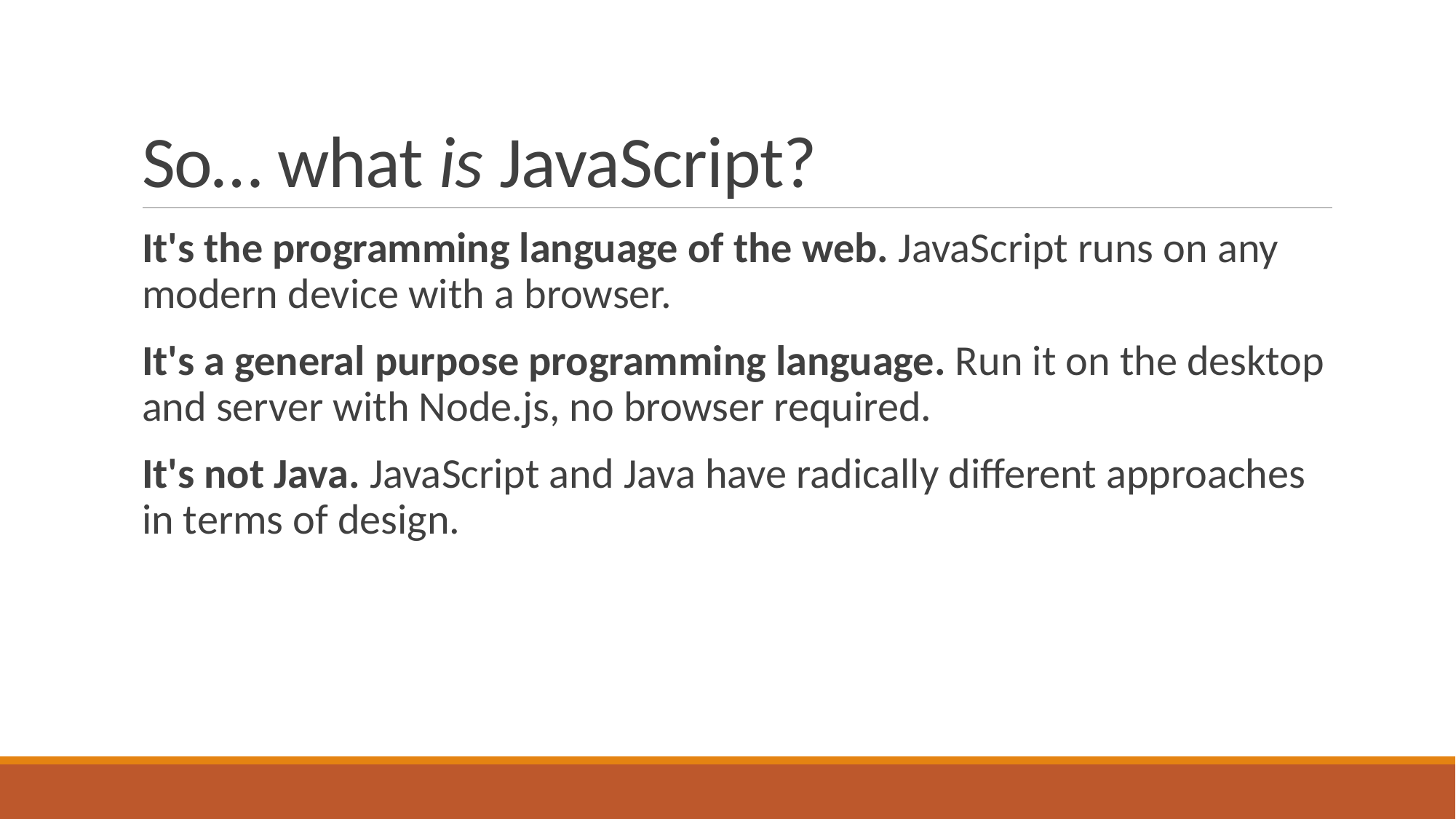

# So… what is JavaScript?
It's the programming language of the web. JavaScript runs on any modern device with a browser.
It's a general purpose programming language. Run it on the desktop and server with Node.js, no browser required.
It's not Java. JavaScript and Java have radically different approaches in terms of design.